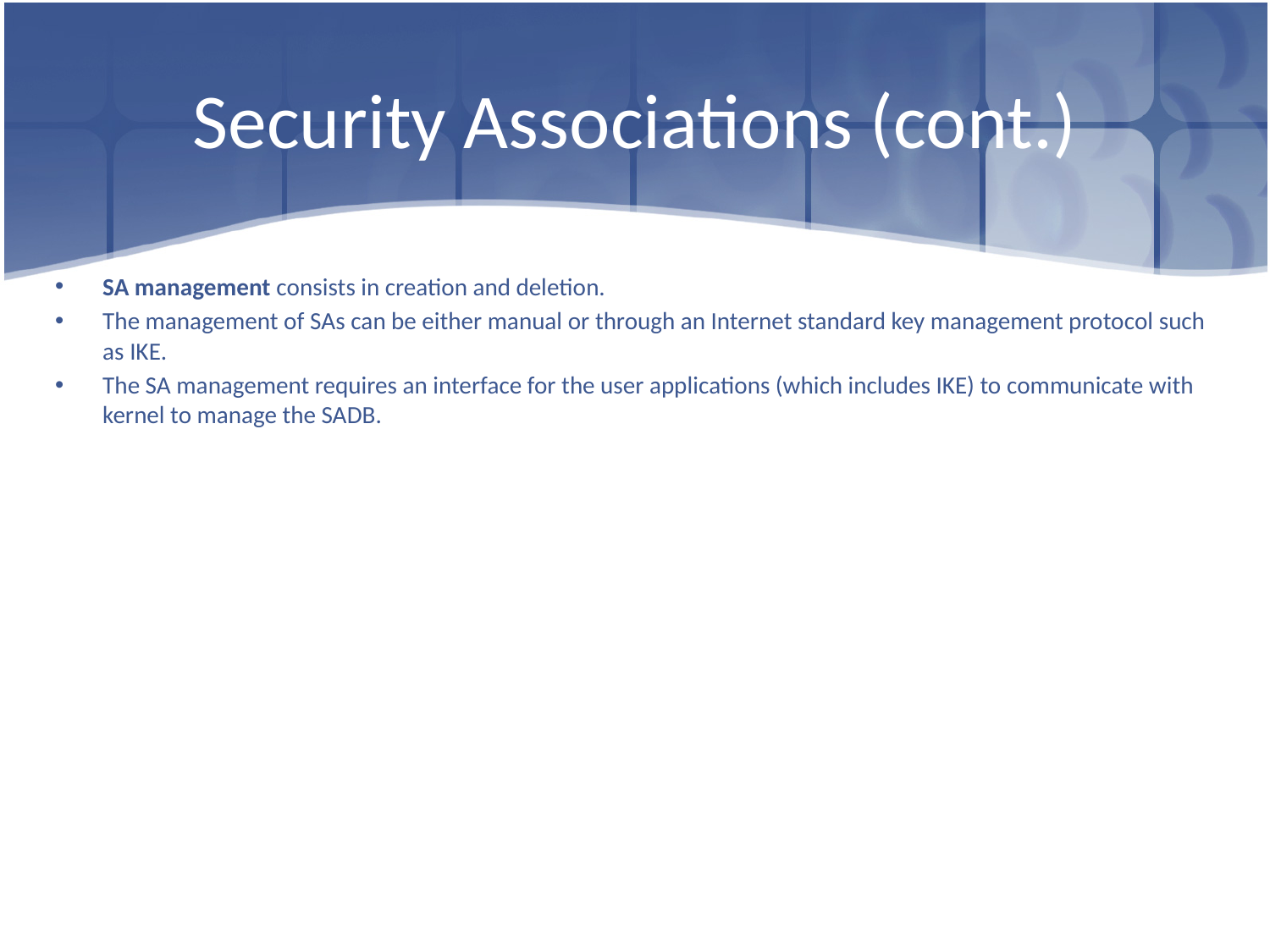

# Security Associations (cont.)
SA management consists in creation and deletion.
The management of SAs can be either manual or through an Internet standard key management protocol such as IKE.
The SA management requires an interface for the user applications (which includes IKE) to communicate with kernel to manage the SADB.